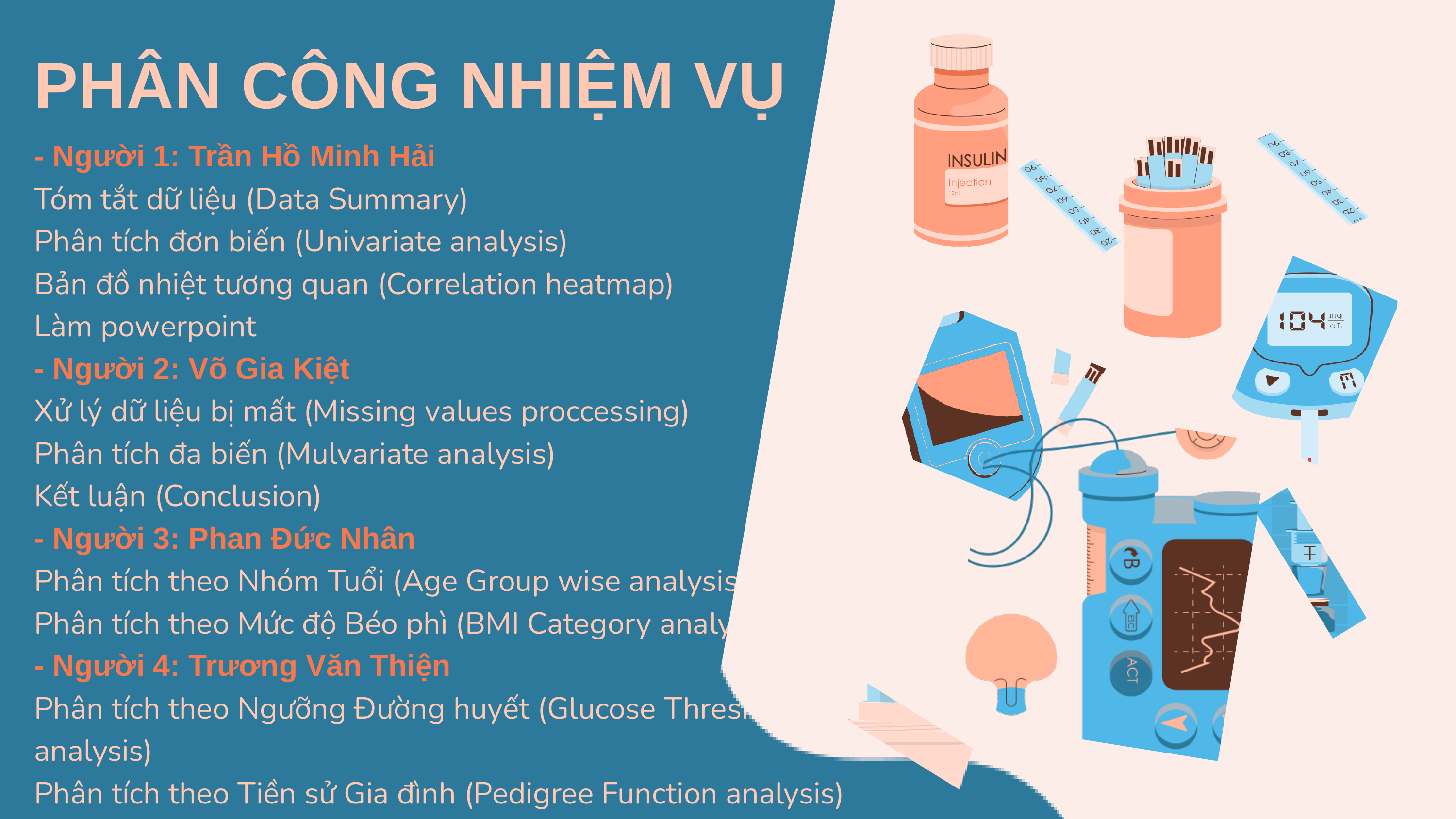

PHÂN CÔNG NHIỆM VỤ

- Người 1: Trần Hồ Minh Hải
Tóm tắt dữ liệu (Data Summary)
Phân tích đơn biến (Univariate analysis)
Bản đồ nhiệt tương quan (Correlation heatmap)
Làm powerpoint
- Người 2: Võ Gia Kiệt
Xử lý dữ liệu bị mất (Missing values proccessing)
Phân tích đa biến (Mulvariate analysis)
Kết luận (Conclusion)
- Người 3: Phan Đức Nhân
Phân tích theo Nhóm Tuổi (Age Group wise analysis)
Phân tích theo Mức độ Béo phì (BMI Category analysis)
- Người 4: Trương Văn Thiện
Phân tích theo Ngưỡng Đường huyết (Glucose Threshold analysis)
Phân tích theo Tiền sử Gia đình (Pedigree Function analysis)